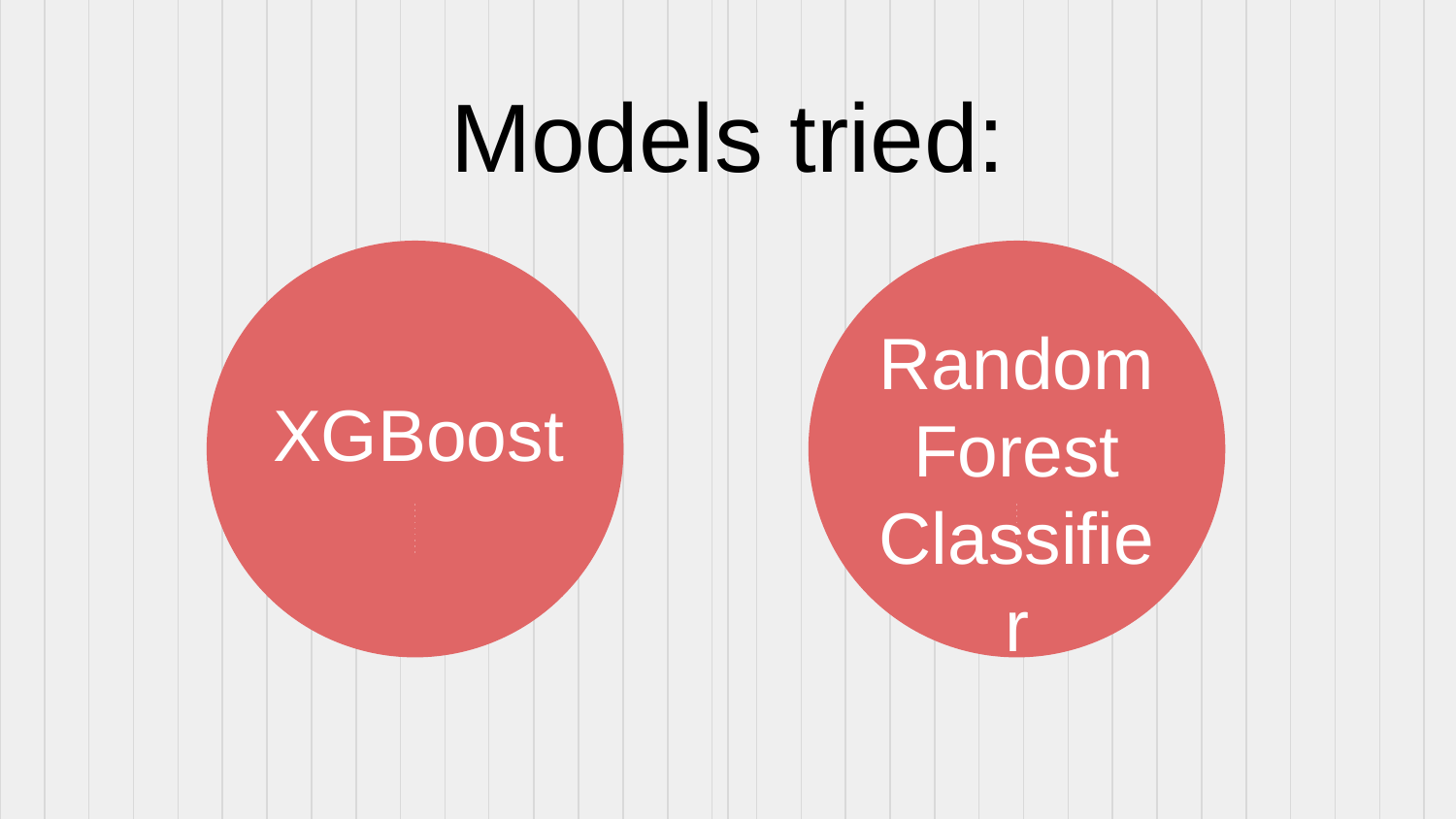

# Models tried:

Random Forest Classifier

XGBoost